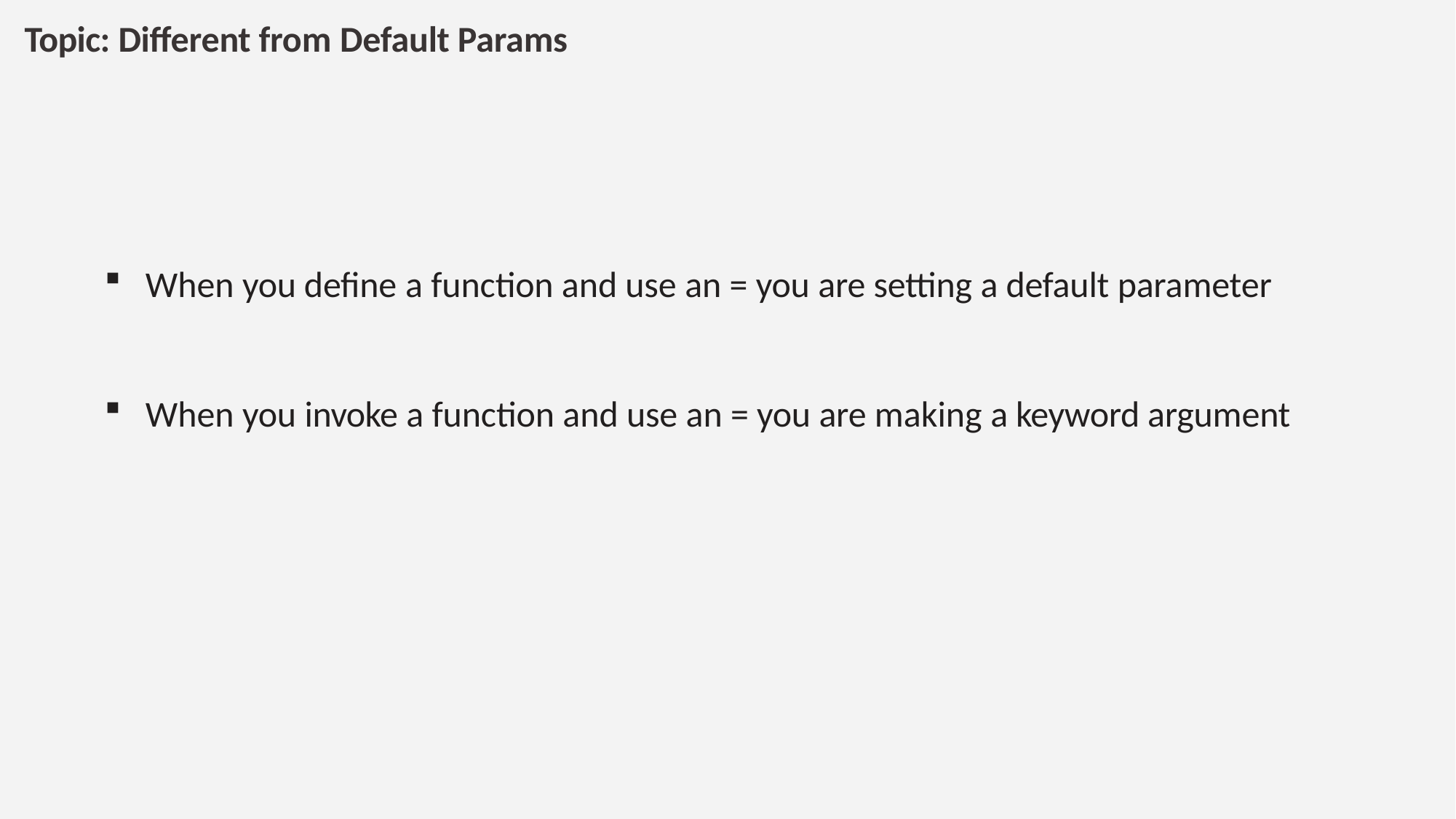

# Topic: Different from Default Params
When you define a function and use an = you are setting a default parameter

When you invoke a function and use an = you are making a keyword argument